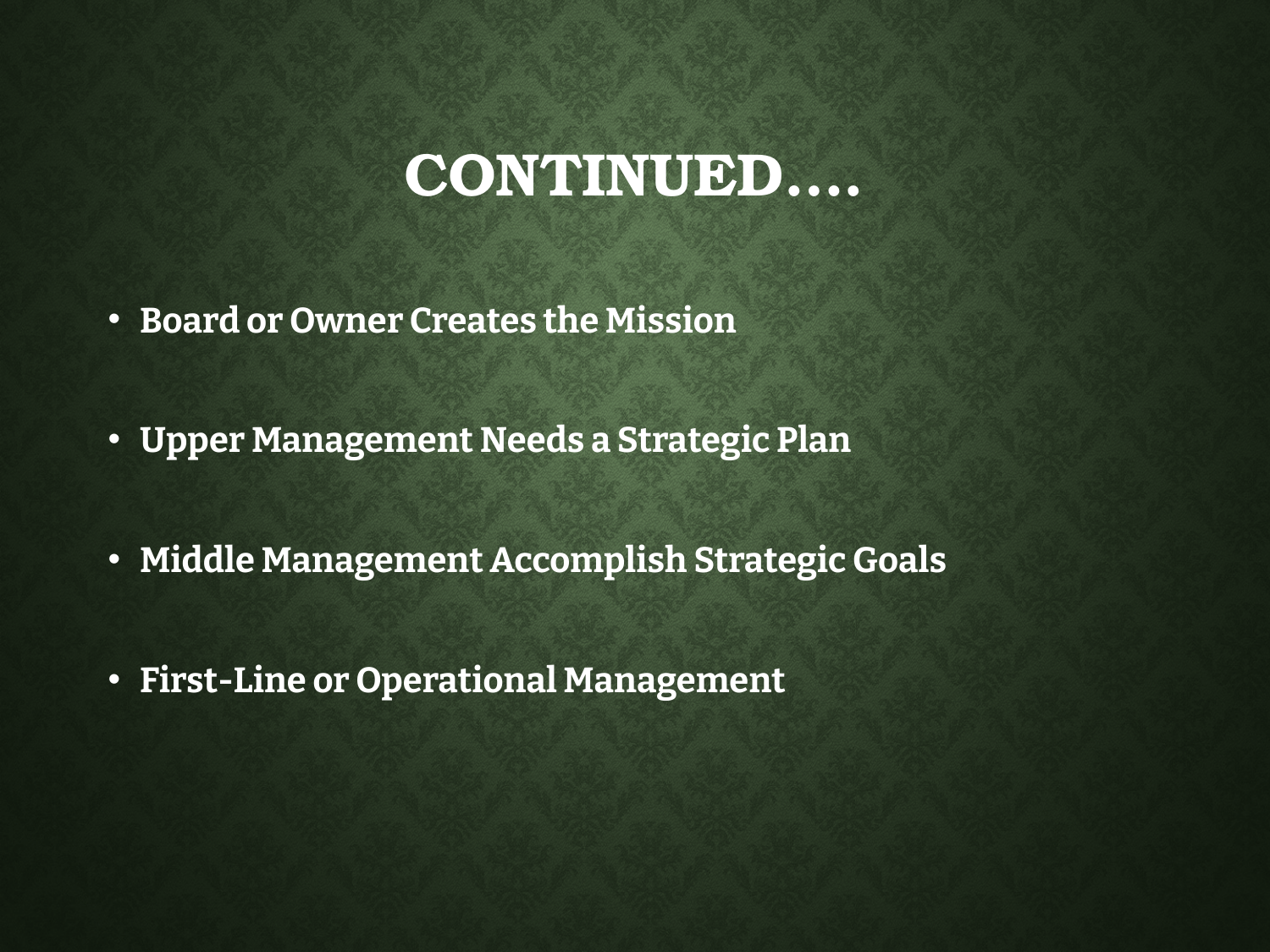

# CONTINUED….
Board or Owner Creates the Mission

Upper Management Needs a Strategic Plan

Middle Management Accomplish Strategic Goals

First-Line or Operational Management